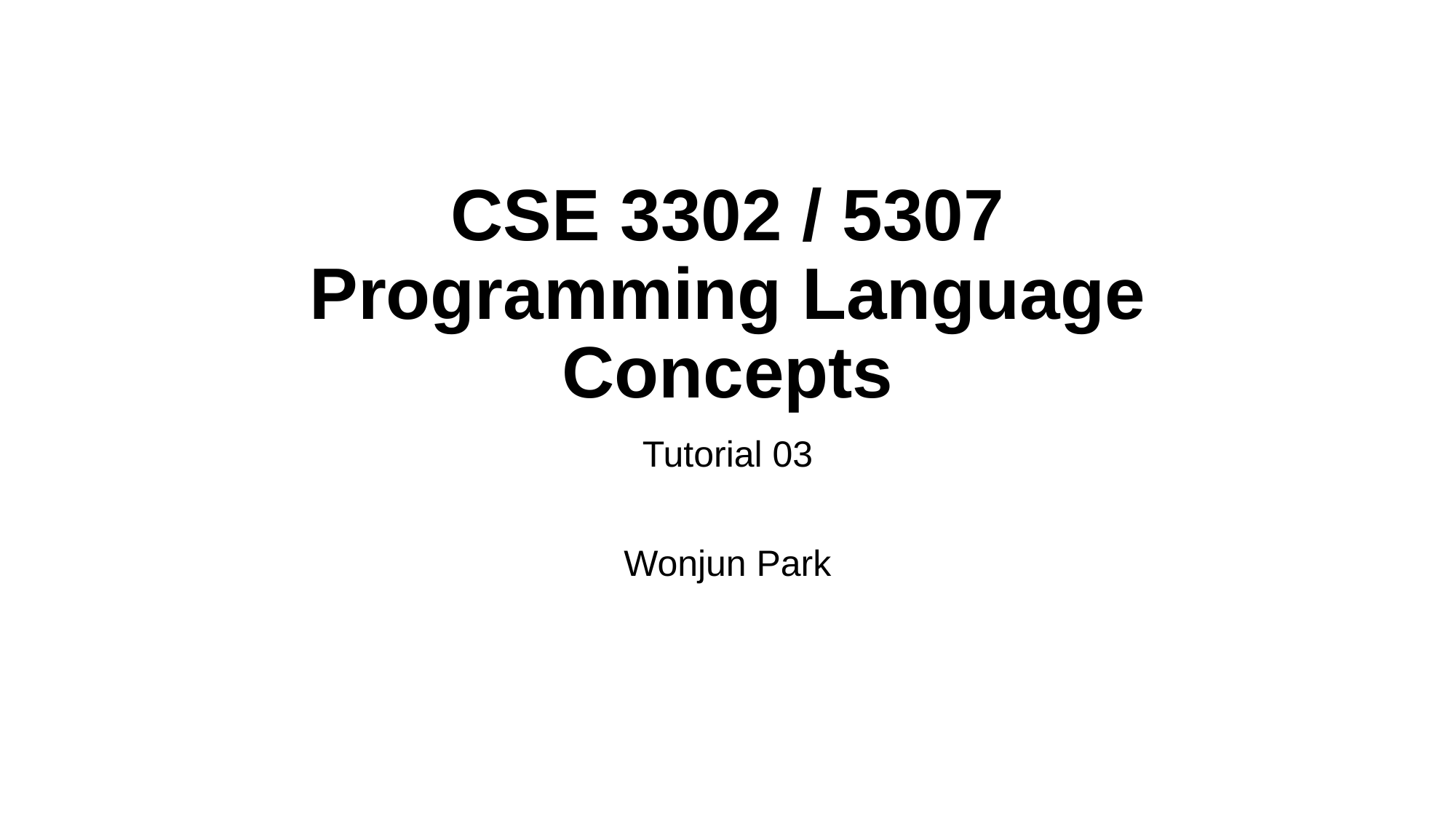

# CSE 3302 / 5307 Programming Language Concepts
Tutorial 03

Wonjun Park